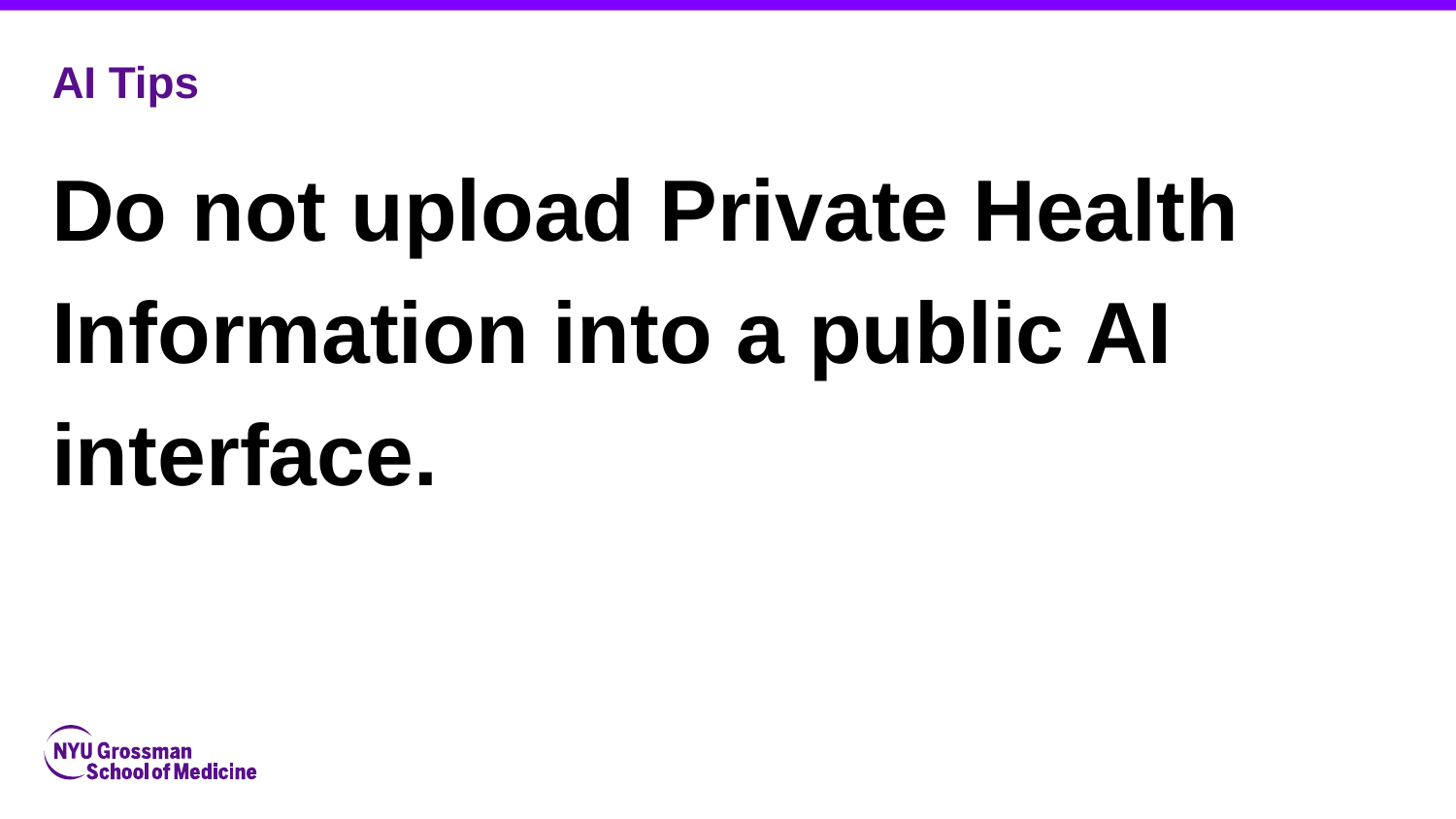

# AI Tips
Do not upload Private Health Information into a public AI interface.

18
NYU Langone Health